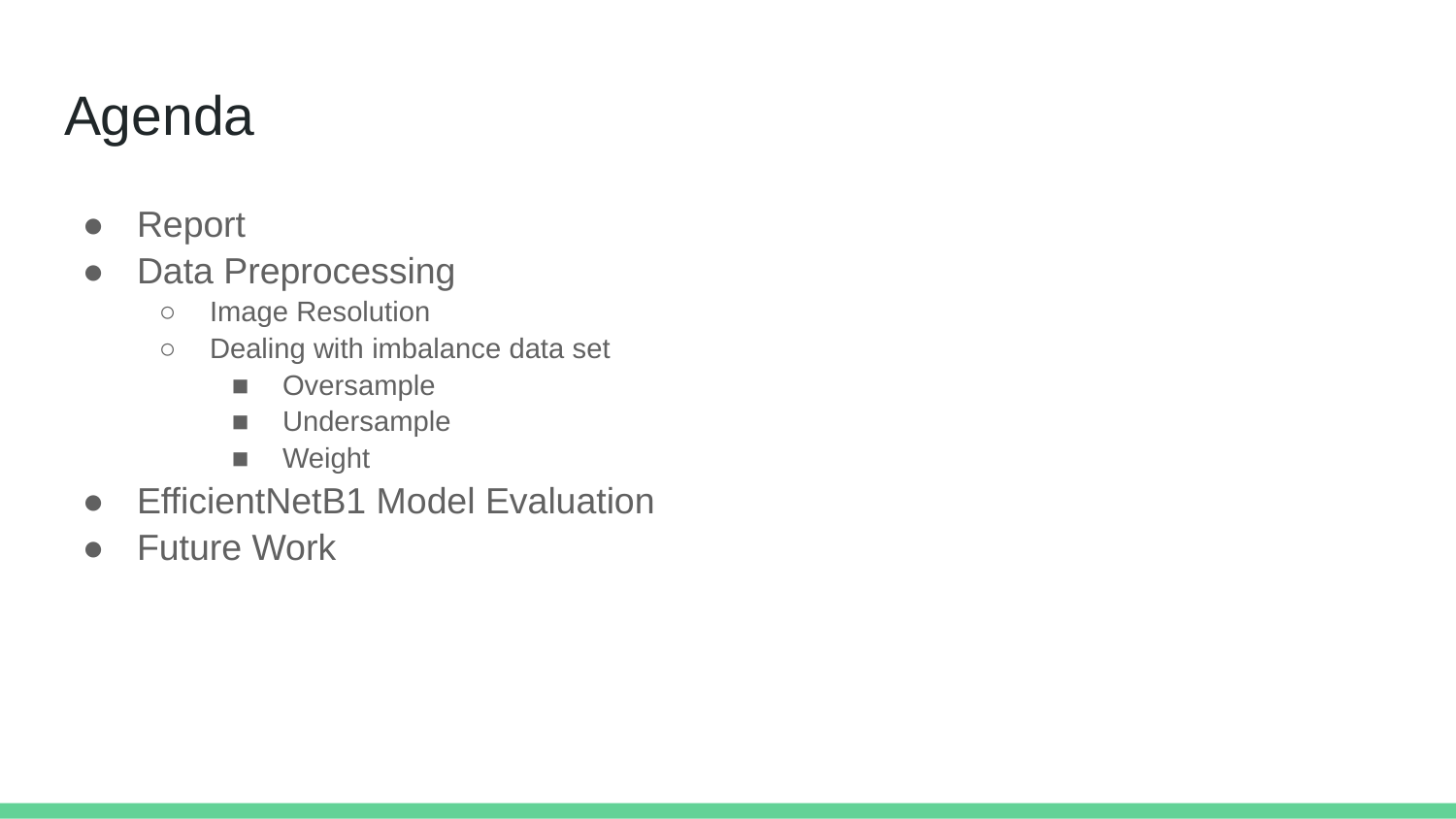

# Agenda
Report
Data Preprocessing
Image Resolution
Dealing with imbalance data set
Oversample
Undersample
Weight
EfficientNetB1 Model Evaluation
Future Work